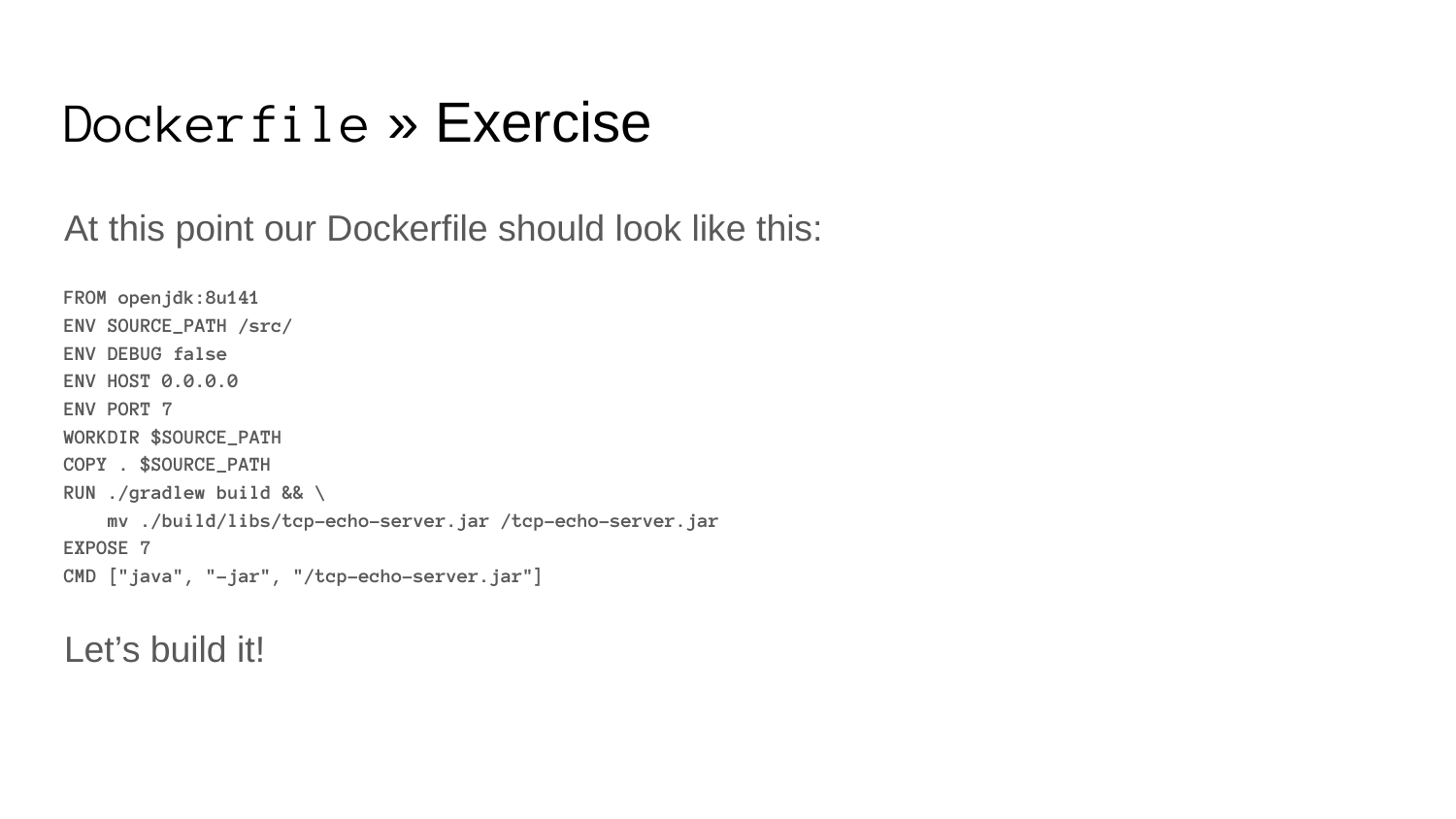

# Dockerfile » Exercise
At this point our Dockerfile should look like this:
FROM openjdk:8u141
ENV SOURCE_PATH /src/
ENV DEBUG false
ENV HOST 0.0.0.0
ENV PORT 7
WORKDIR $SOURCE_PATH
COPY . $SOURCE_PATH
RUN ./gradlew build && \
    mv ./build/libs/tcp-echo-server.jar /tcp-echo-server.jar
EXPOSE 7
CMD ["java", "-jar", "/tcp-echo-server.jar"]
Let’s build it!